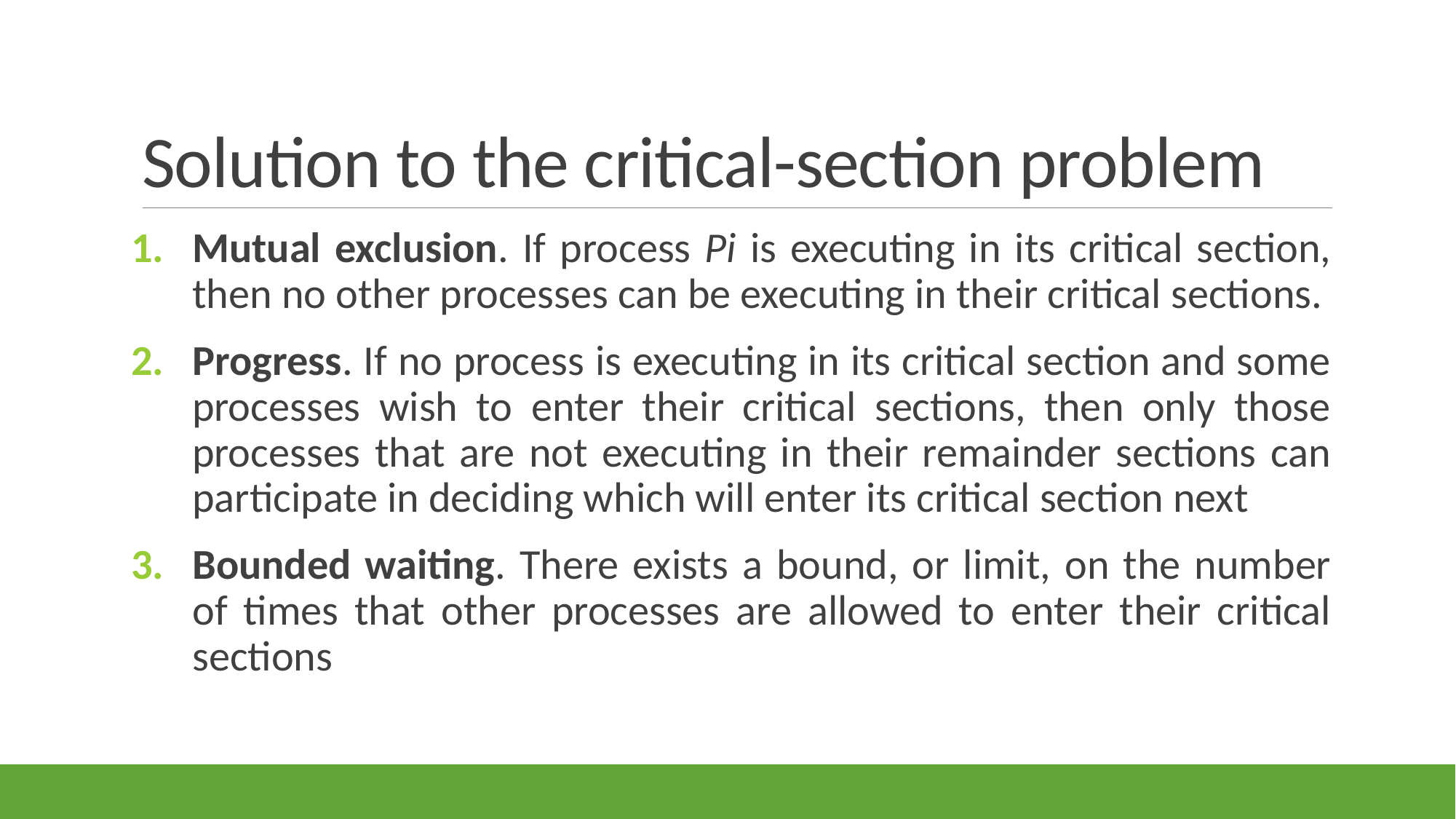

# Solution to the critical-section problem
Mutual exclusion. If process Pi is executing in its critical section, then no other processes can be executing in their critical sections.
Progress. If no process is executing in its critical section and some processes wish to enter their critical sections, then only those processes that are not executing in their remainder sections can participate in deciding which will enter its critical section next
Bounded waiting. There exists a bound, or limit, on the number of times that other processes are allowed to enter their critical sections